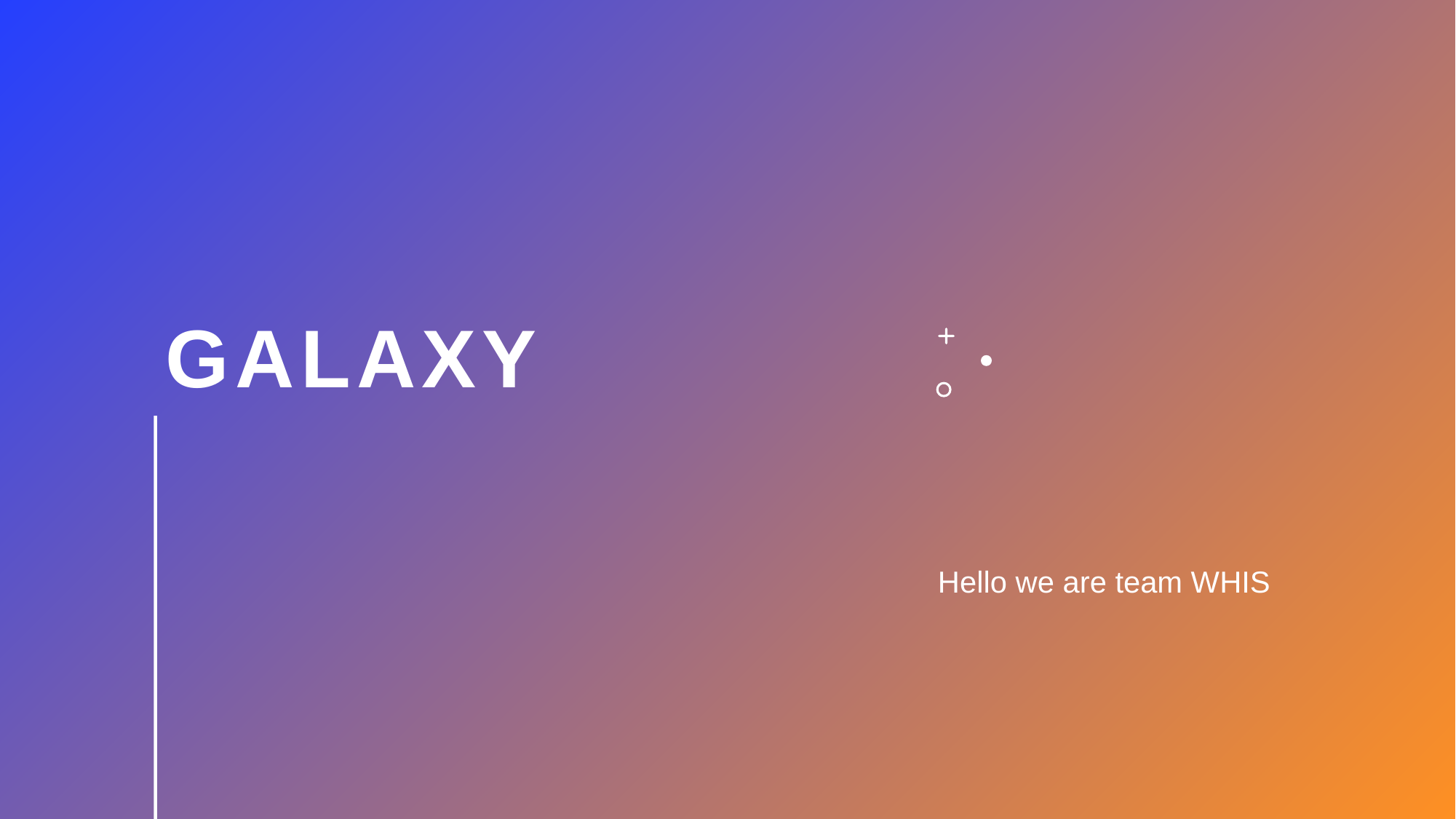

# Galaxy
Hello we are team WHIS